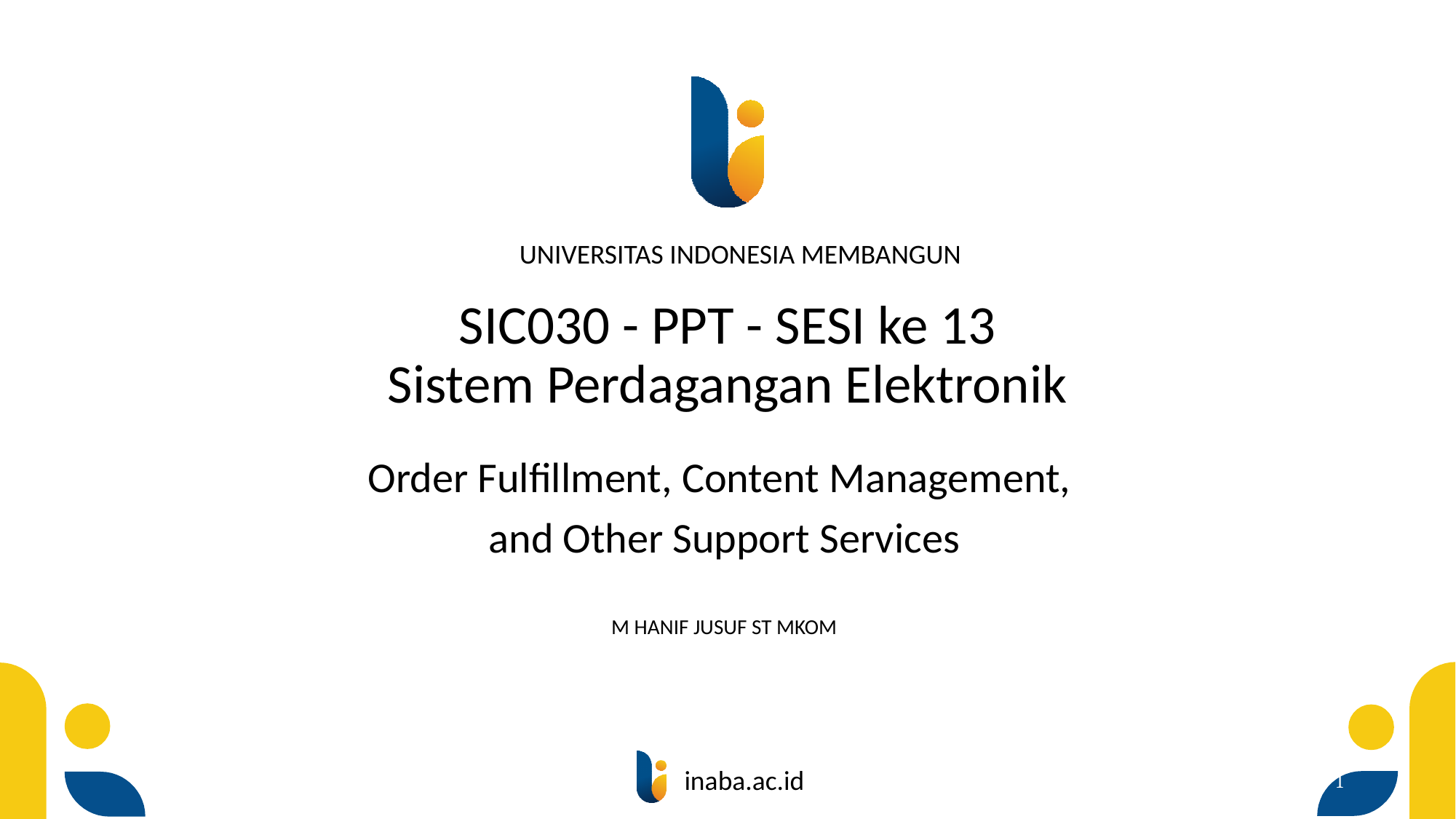

# SIC030 - PPT - SESI ke 13 Sistem Perdagangan Elektronik
Order Fulfillment, Content Management,
and Other Support Services

M HANIF JUSUF ST MKOM

1